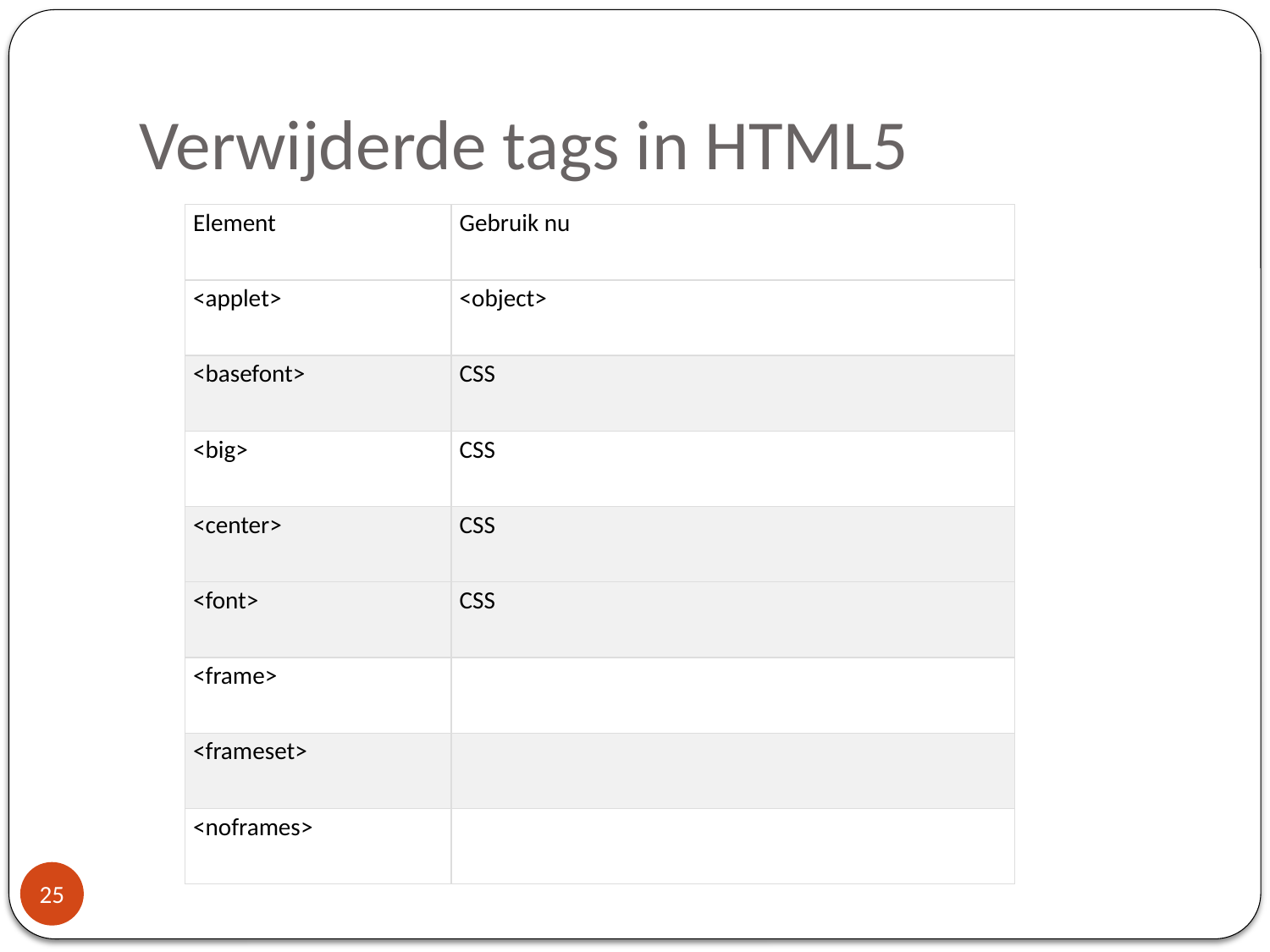

# Verwijderde tags in HTML5
| Element | Gebruik nu |
| --- | --- |
| <applet> | <object> |
| <basefont> | CSS |
| <big> | CSS |
| <center> | CSS |
| <font> | CSS |
| <frame> |  |
| <frameset> |  |
| <noframes> |  |
25